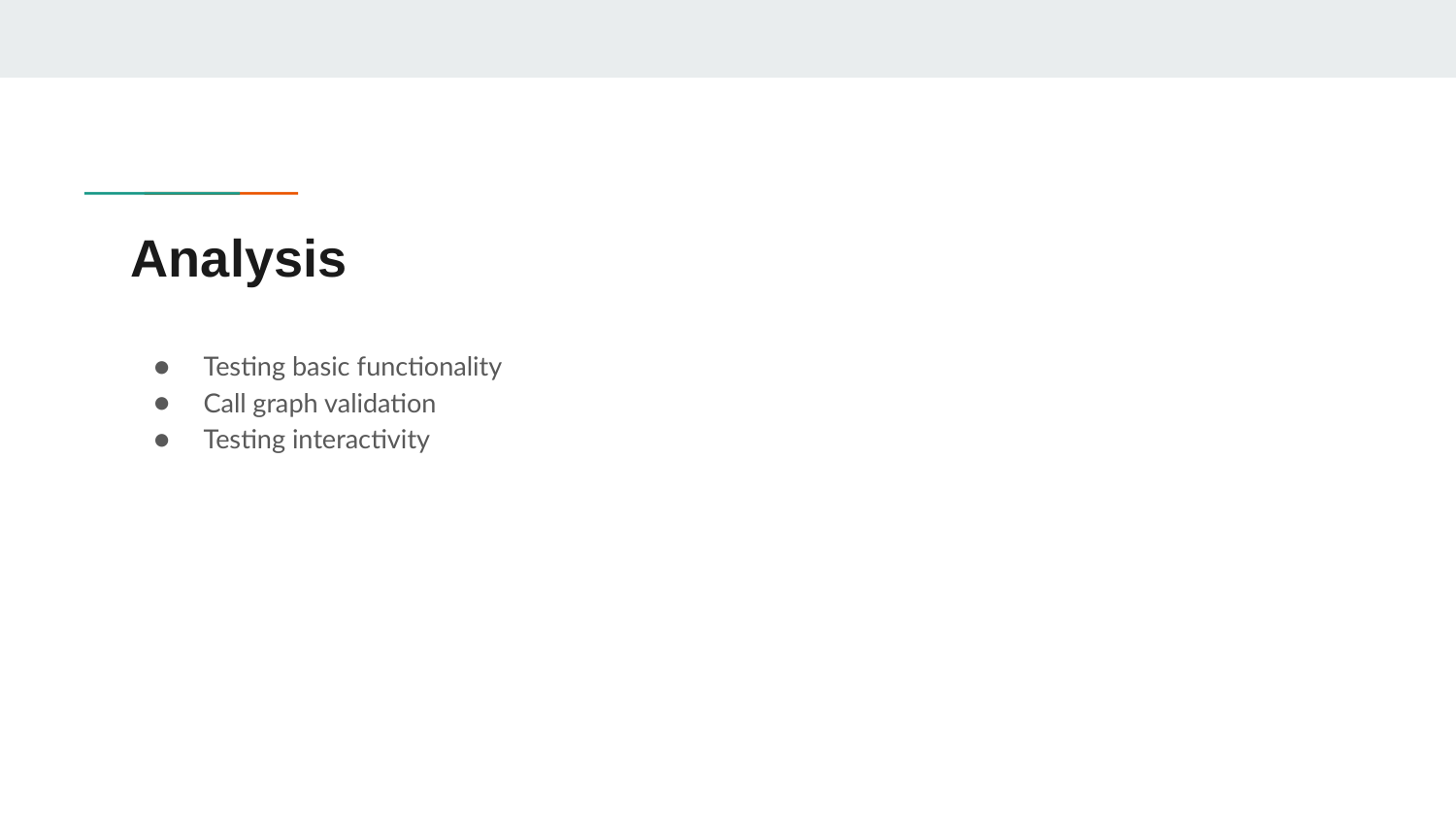

# Analysis
Testing basic functionality
Call graph validation
Testing interactivity